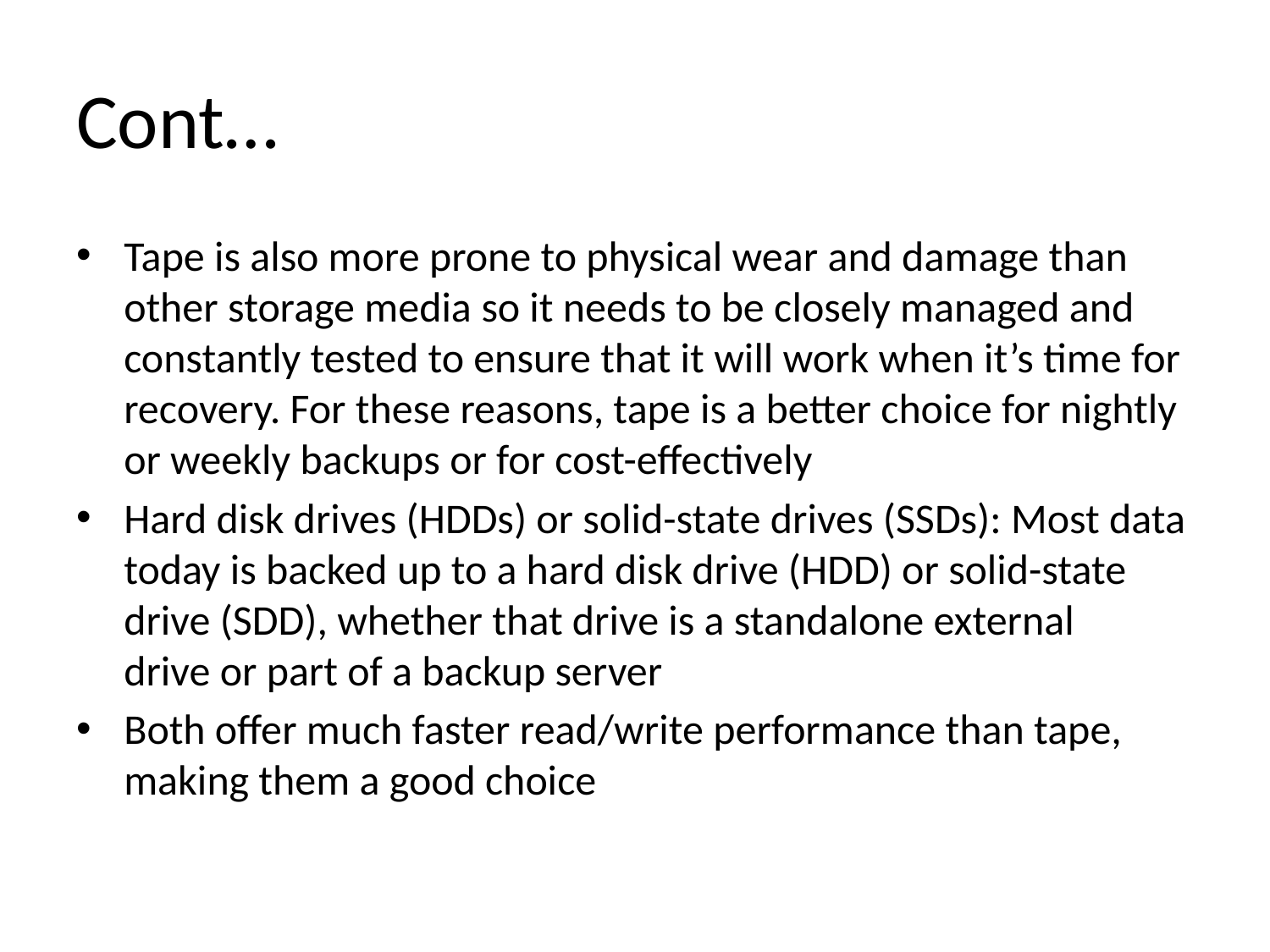

# Cont…
Tape is also more prone to physical wear and damage than other storage media so it needs to be closely managed and constantly tested to ensure that it will work when it’s time for recovery. For these reasons, tape is a better choice for nightly or weekly backups or for cost-effectively
Hard disk drives (HDDs) or solid-state drives (SSDs): Most data today is backed up to a hard disk drive (HDD) or solid-state drive (SDD), whether that drive is a standalone external drive or part of a backup server
Both offer much faster read/write performance than tape, making them a good choice